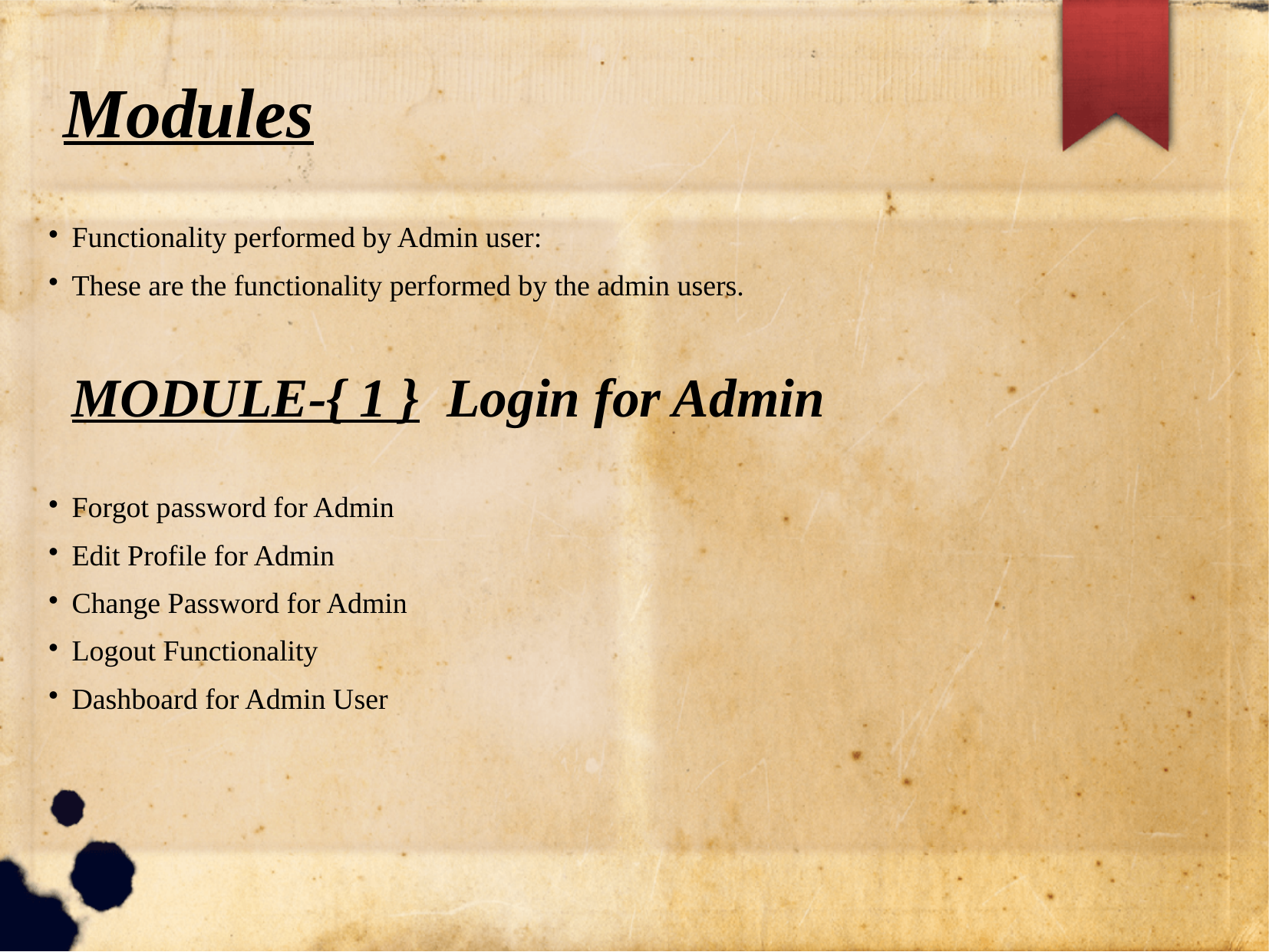

# Modules
Functionality performed by Admin user:
These are the functionality performed by the admin users.

MODULE-{ 1 }  Login for Admin

Forgot password for Admin
Edit Profile for Admin
Change Password for Admin
Logout Functionality
Dashboard for Admin User